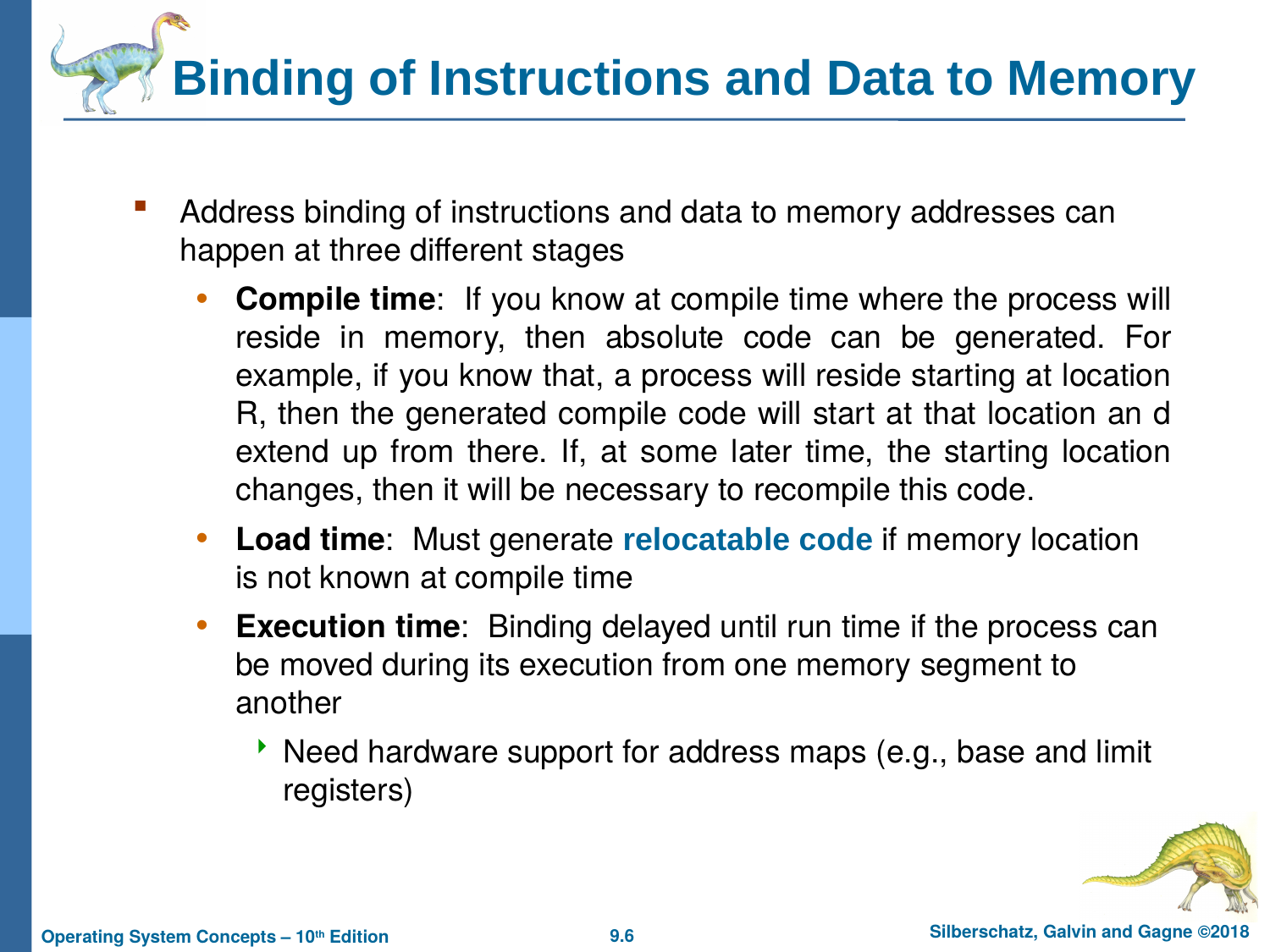

# Binding of Instructions and Data to Memory
Address binding of instructions and data to memory addresses can happen at three different stages
Compile time:  If you know at compile time where the process will reside in memory, then absolute code can be generated. For example, if you know that, a process will reside starting at location R, then the generated compile code will start at that location an d extend up from there. If, at some later time, the starting location changes, then it will be necessary to recompile this code.
Load time:  Must generate relocatable code if memory location is not known at compile time
Execution time:  Binding delayed until run time if the process can be moved during its execution from one memory segment to another
Need hardware support for address maps (e.g., base and limit registers)